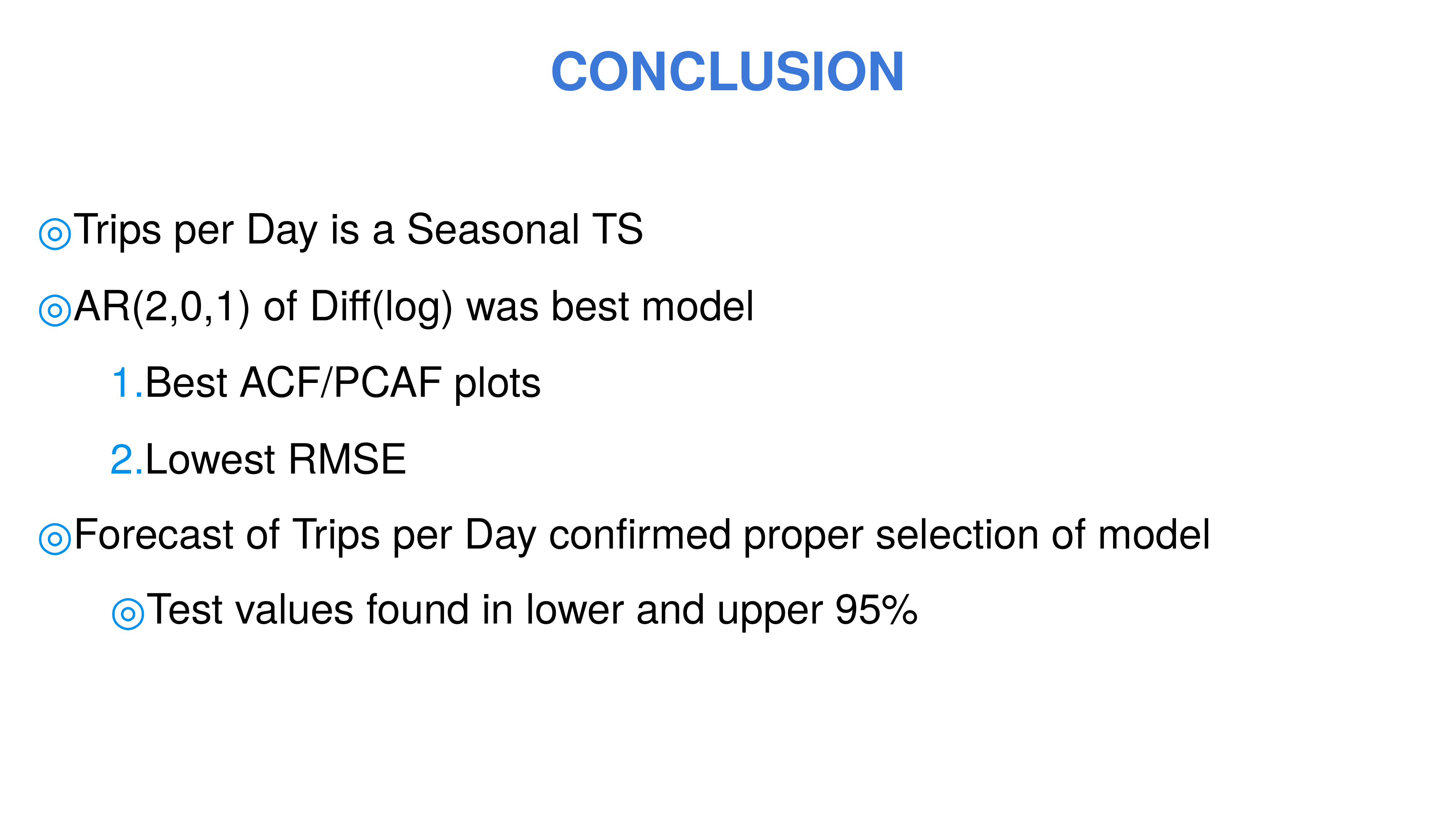

CONCLUSION
Trips per Day is a Seasonal TS
AR(2,0,1) of Diff(log) was best model
Best ACF/PCAF plots
Lowest RMSE
Forecast of Trips per Day confirmed proper selection of model
Test values found in lower and upper 95%